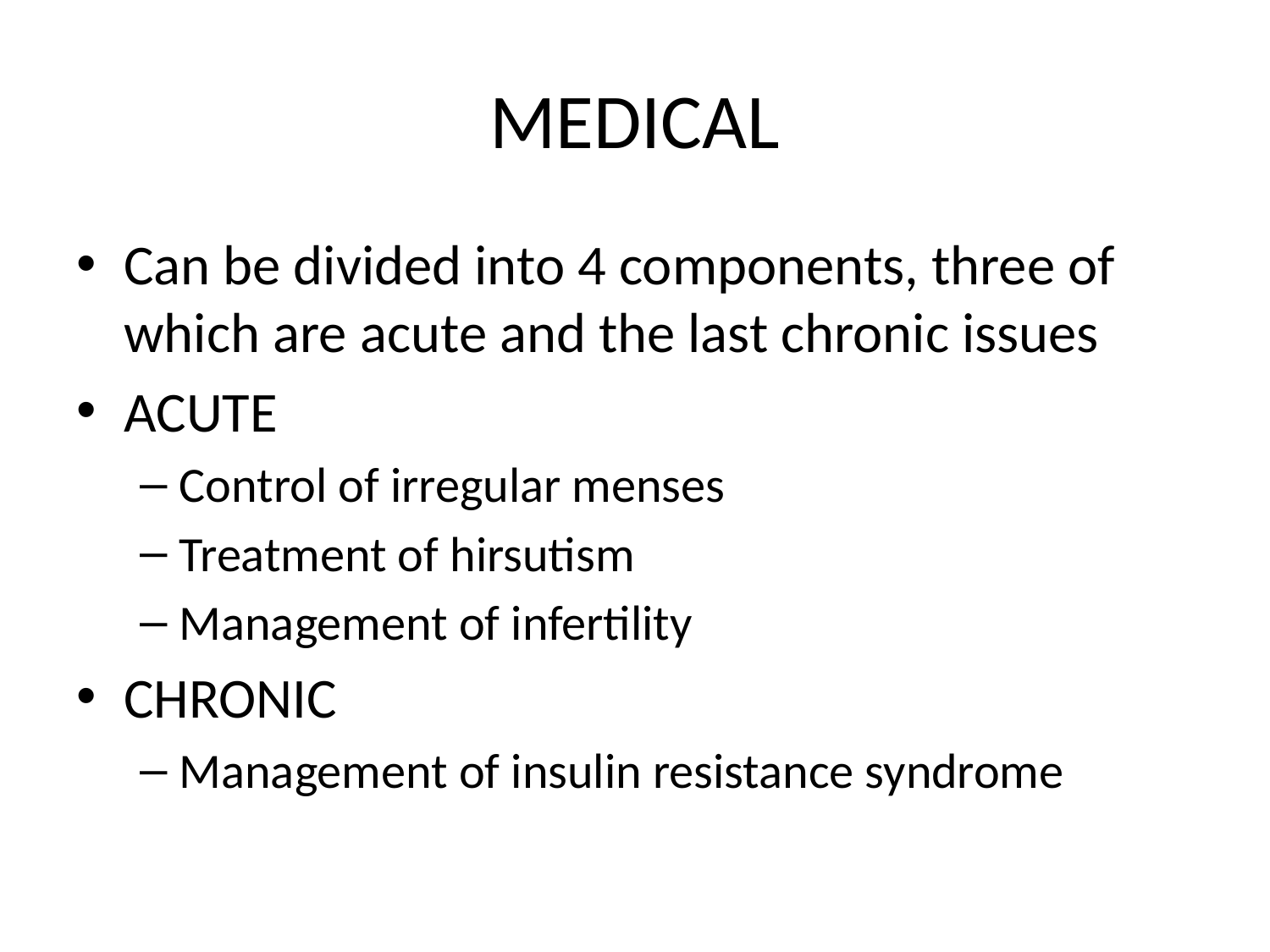

# MEDICAL
Can be divided into 4 components, three of which are acute and the last chronic issues
ACUTE
Control of irregular menses
Treatment of hirsutism
Management of infertility
CHRONIC
Management of insulin resistance syndrome